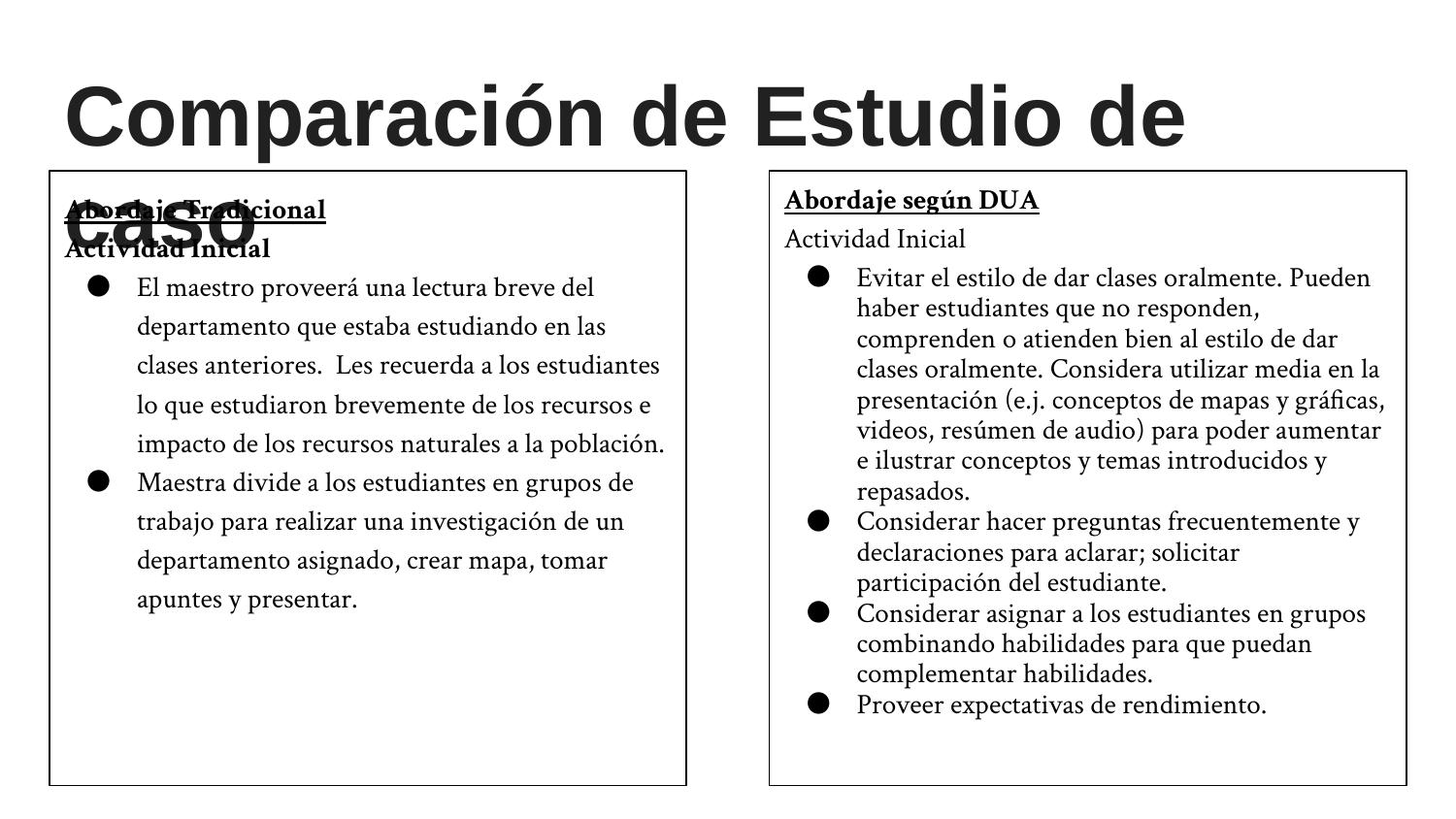

# Comparación de Estudio de caso
Abordaje Tradicional
Actividad Inicial
El maestro proveerá una lectura breve del departamento que estaba estudiando en las clases anteriores.  Les recuerda a los estudiantes lo que estudiaron brevemente de los recursos e impacto de los recursos naturales a la población.
Maestra divide a los estudiantes en grupos de trabajo para realizar una investigación de un departamento asignado, crear mapa, tomar apuntes y presentar.

Abordaje según DUA
Actividad Inicial
Evitar el estilo de dar clases oralmente. Pueden haber estudiantes que no responden, comprenden o atienden bien al estilo de dar clases oralmente. Considera utilizar media en la presentación (e.j. conceptos de mapas y gráficas, videos, resúmen de audio) para poder aumentar e ilustrar conceptos y temas introducidos y repasados.
Considerar hacer preguntas frecuentemente y declaraciones para aclarar; solicitar participación del estudiante.
Considerar asignar a los estudiantes en grupos combinando habilidades para que puedan complementar habilidades.
Proveer expectativas de rendimiento.